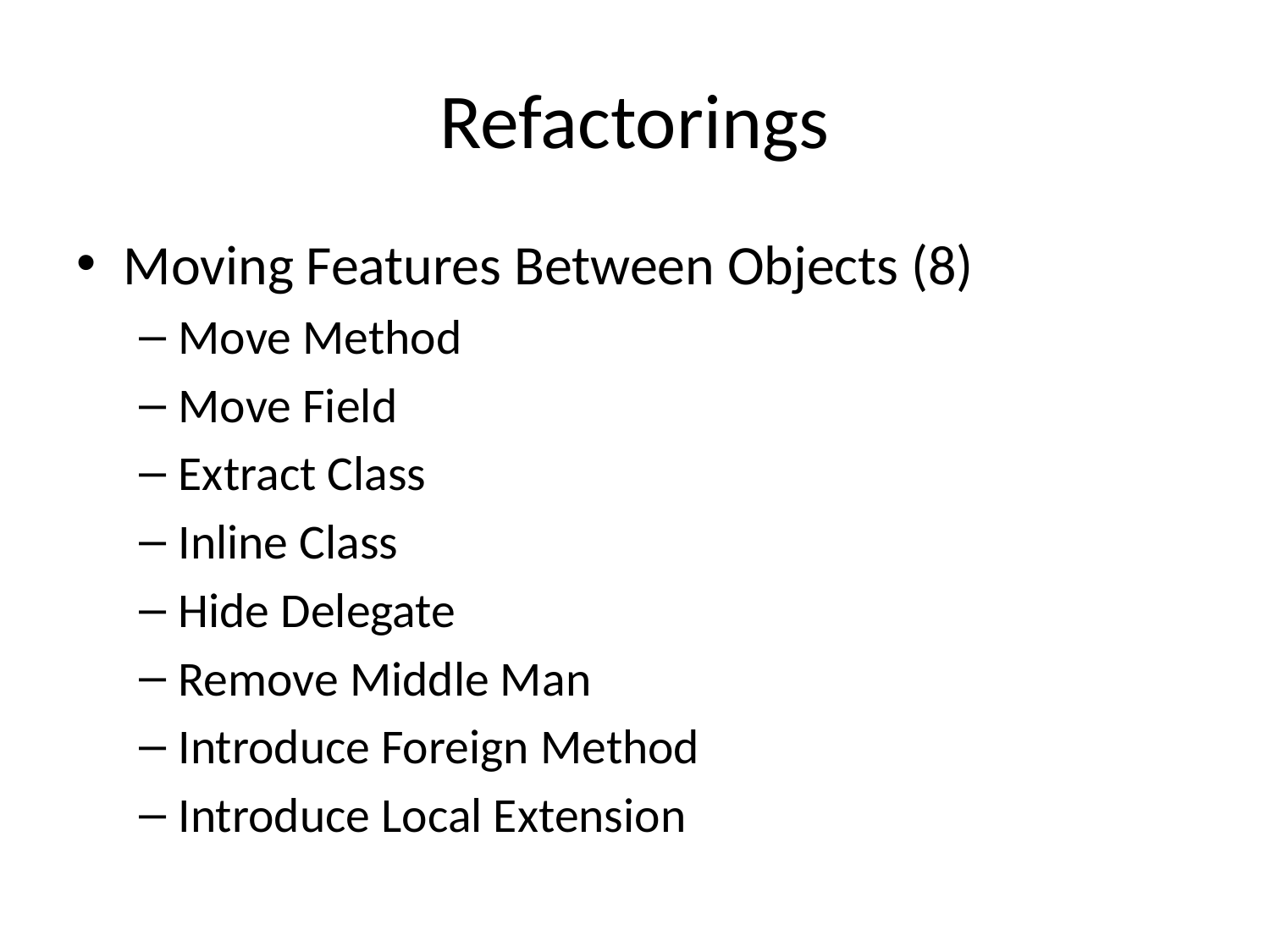

# Refactorings
Moving Features Between Objects (8)
Move Method
Move Field
Extract Class
Inline Class
Hide Delegate
Remove Middle Man
Introduce Foreign Method
Introduce Local Extension